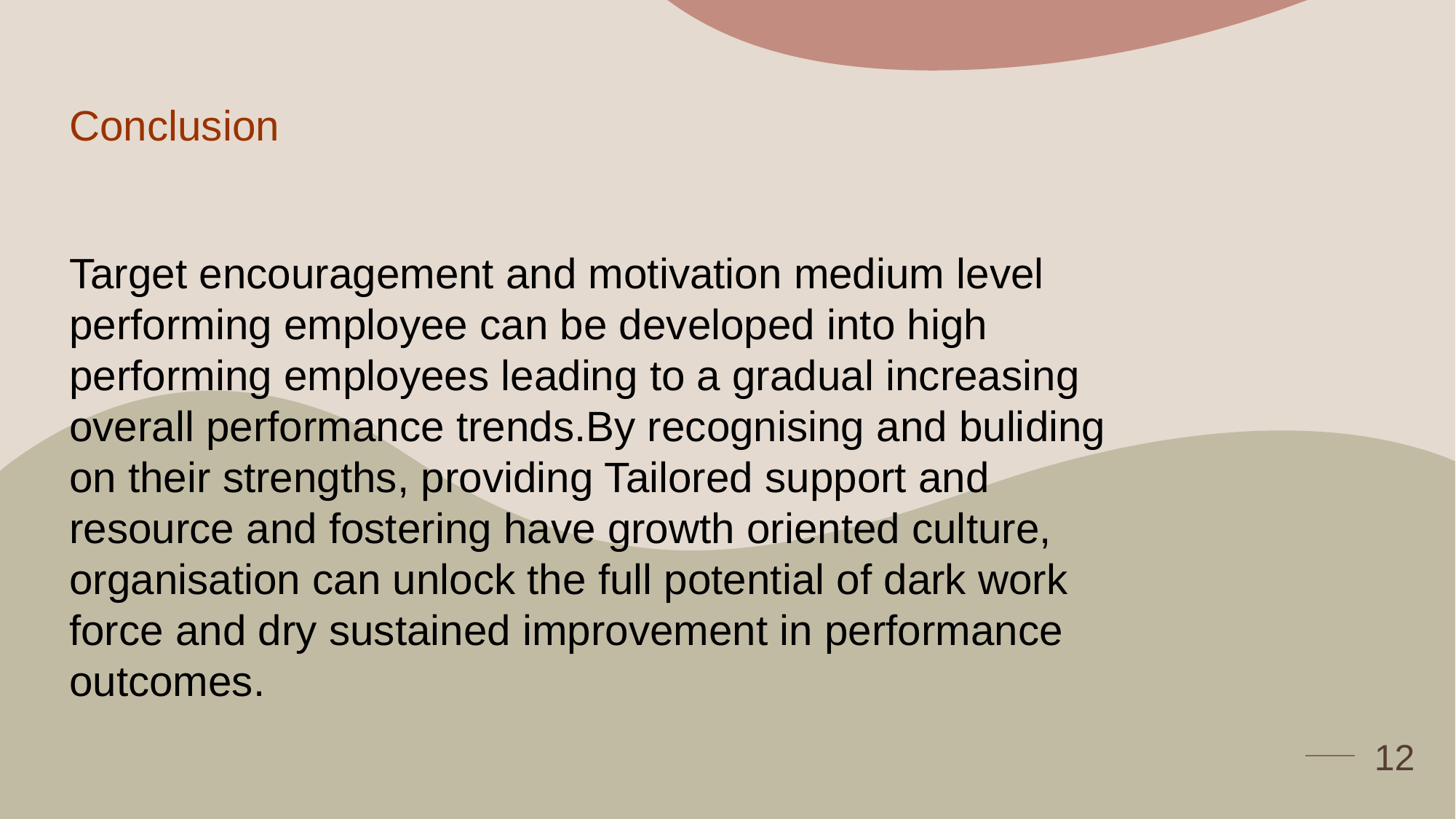

Conclusion
Target encouragement and motivation medium level performing employee can be developed into high performing employees leading to a gradual increasing overall performance trends.By recognising and buliding on their strengths, providing Tailored support and resource and fostering have growth oriented culture, organisation can unlock the full potential of dark work force and dry sustained improvement in performance outcomes.
12